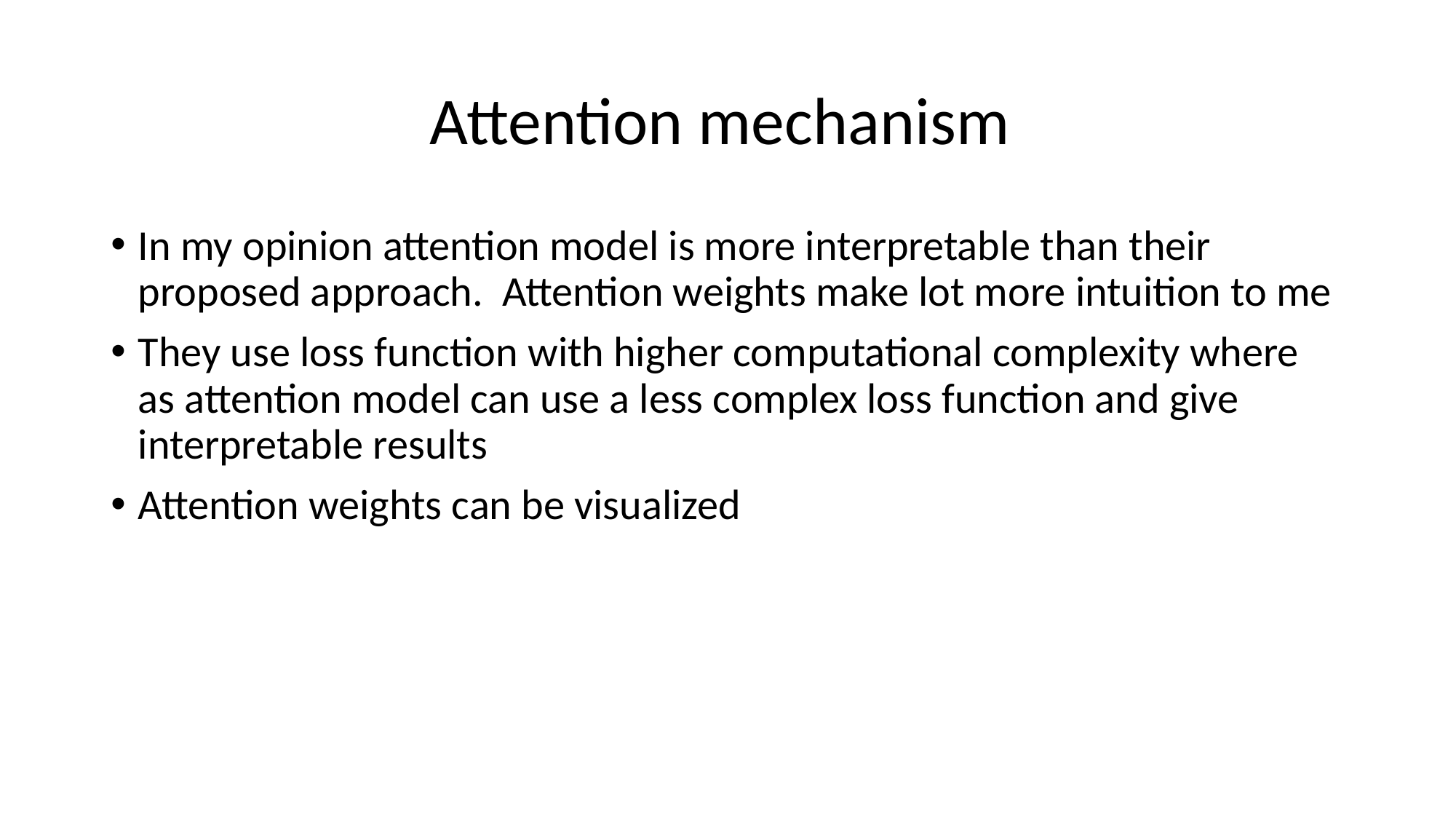

# Attention mechanism
In my opinion attention model is more interpretable than their proposed approach.  Attention weights make lot more intuition to me
They use loss function with higher computational complexity where as attention model can use a less complex loss function and give interpretable results
Attention weights can be visualized